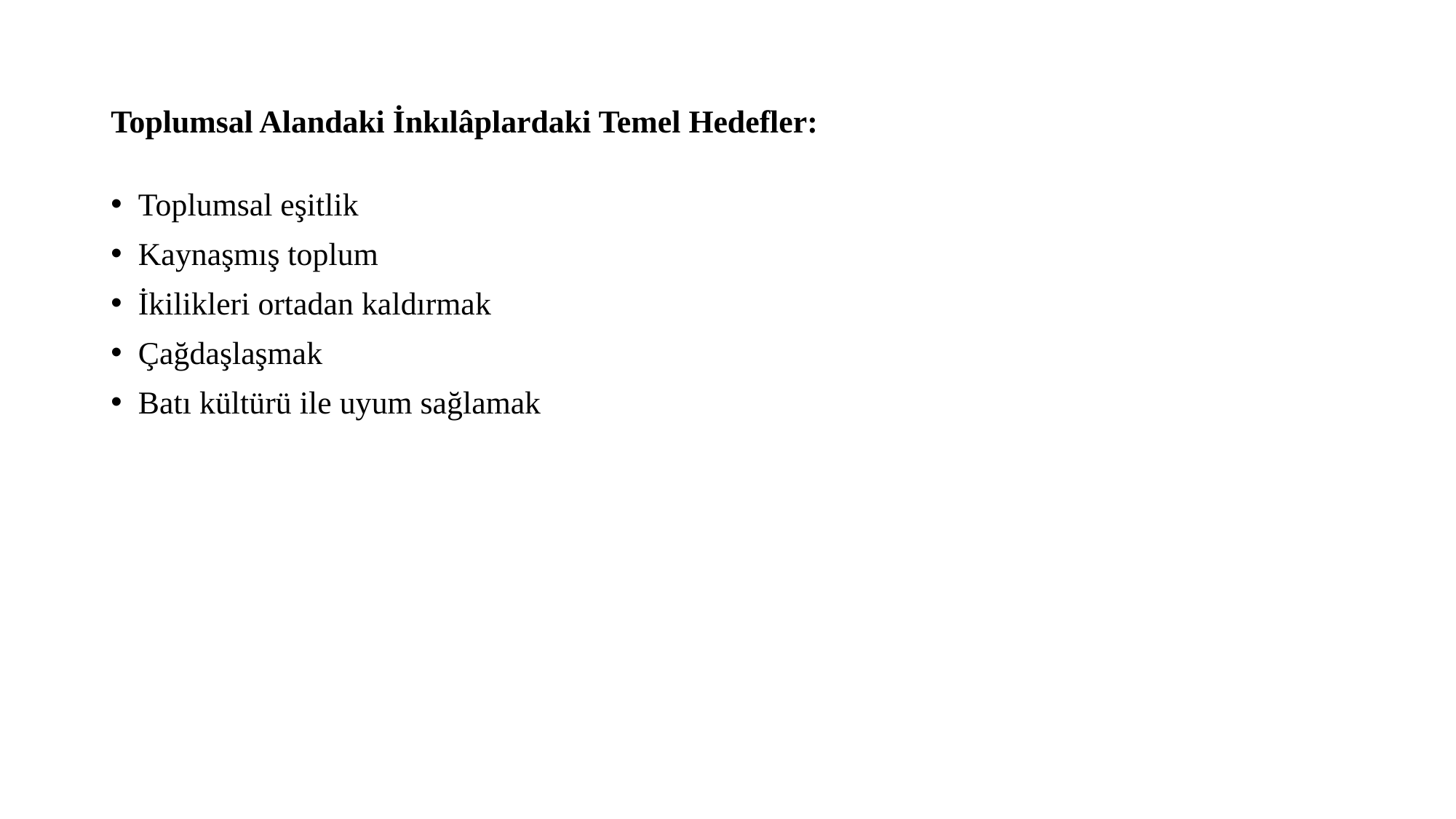

# Toplumsal Alandaki İnkılâplardaki Temel Hedefler:
Toplumsal eşitlik
Kaynaşmış toplum
İkilikleri ortadan kaldırmak
Çağdaşlaşmak
Batı kültürü ile uyum sağlamak